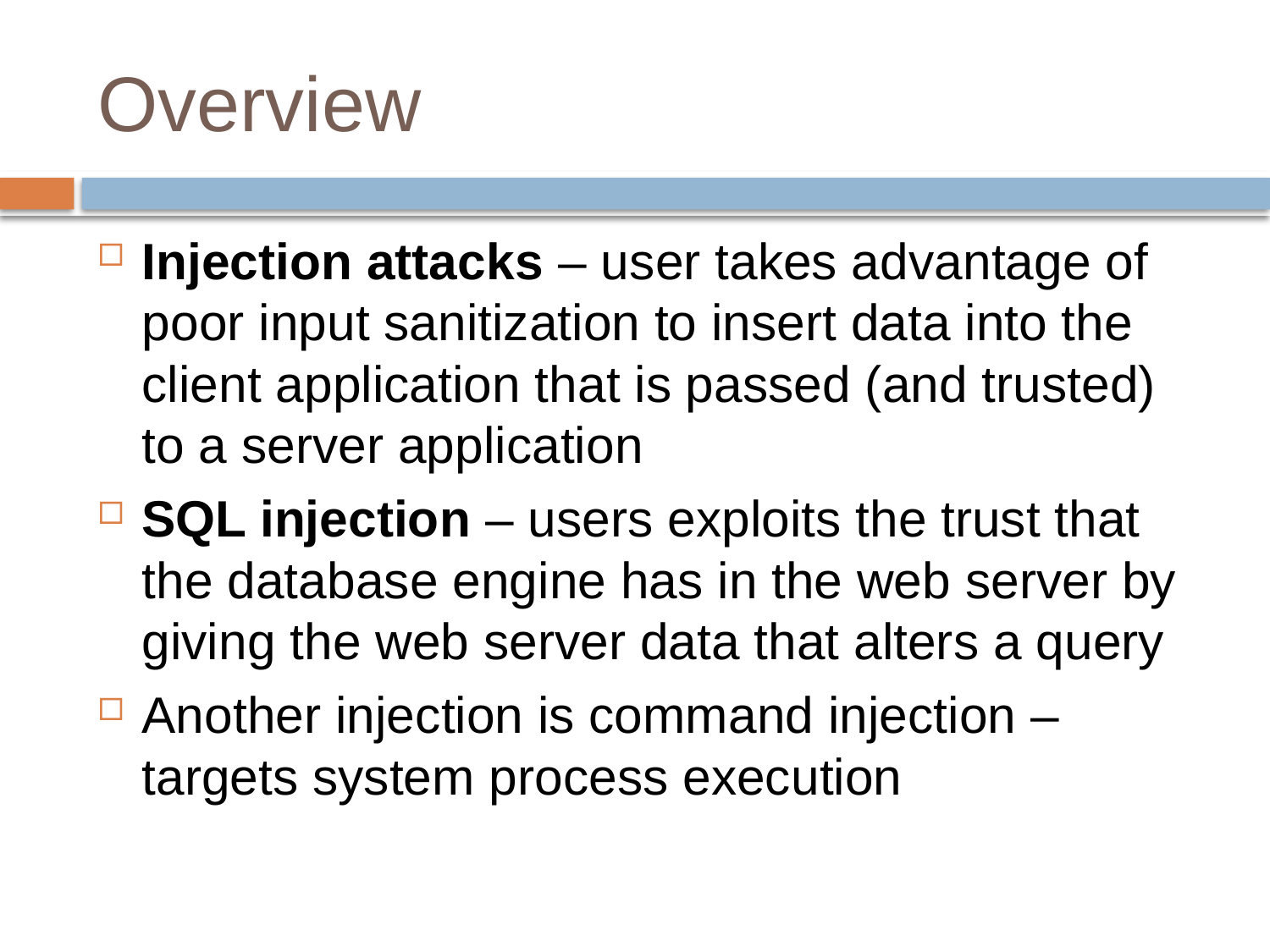

# Overview
Injection attacks – user takes advantage of poor input sanitization to insert data into the client application that is passed (and trusted) to a server application
SQL injection – users exploits the trust that the database engine has in the web server by giving the web server data that alters a query
Another injection is command injection – targets system process execution